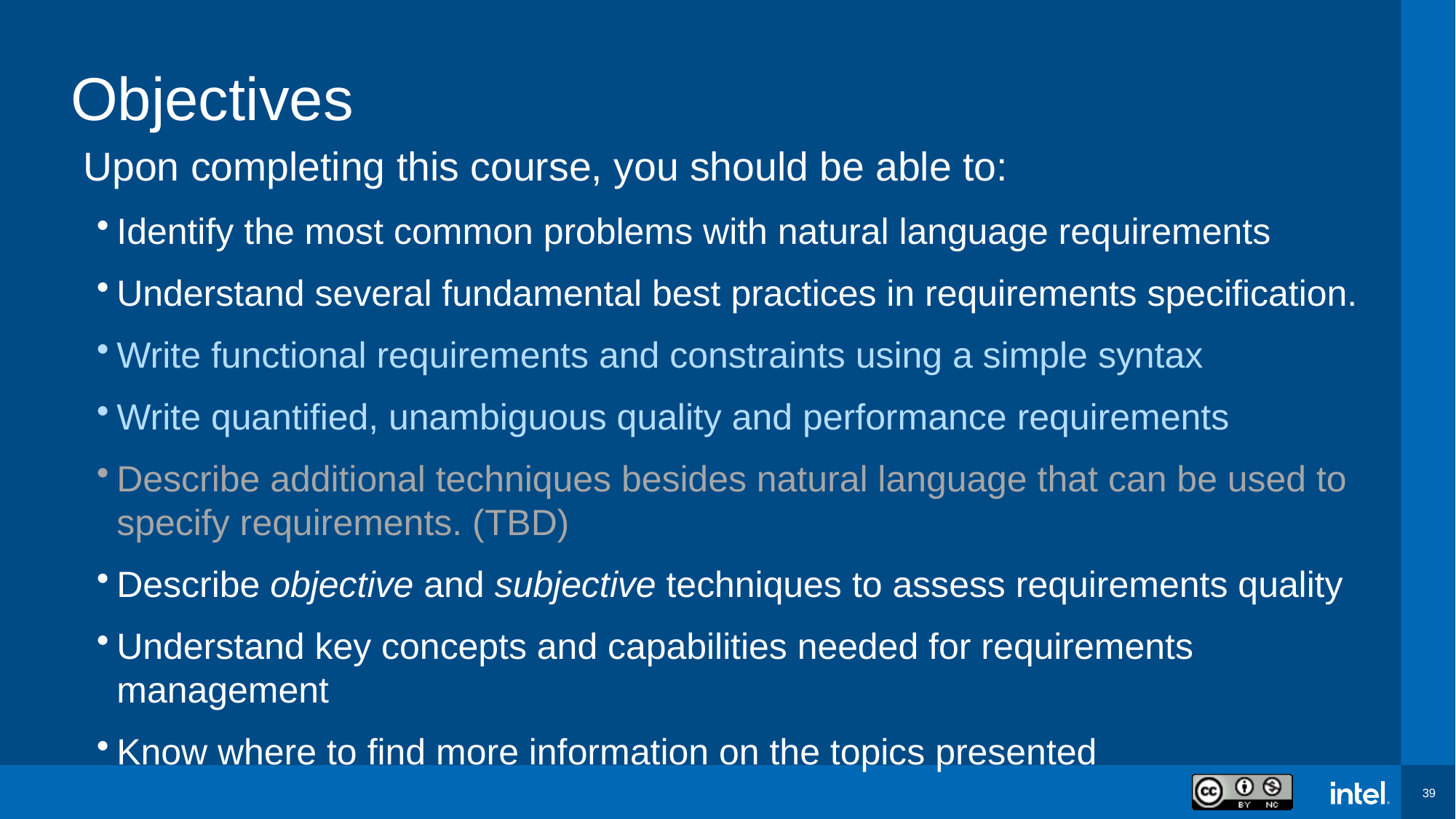

39
# Objectives
Upon completing this course, you should be able to:
Identify the most common problems with natural language requirements
Understand several fundamental best practices in requirements specification.
Write functional requirements and constraints using a simple syntax
Write quantified, unambiguous quality and performance requirements
Describe additional techniques besides natural language that can be used to specify requirements. (TBD)
Describe objective and subjective techniques to assess requirements quality
Understand key concepts and capabilities needed for requirements management
Know where to find more information on the topics presented